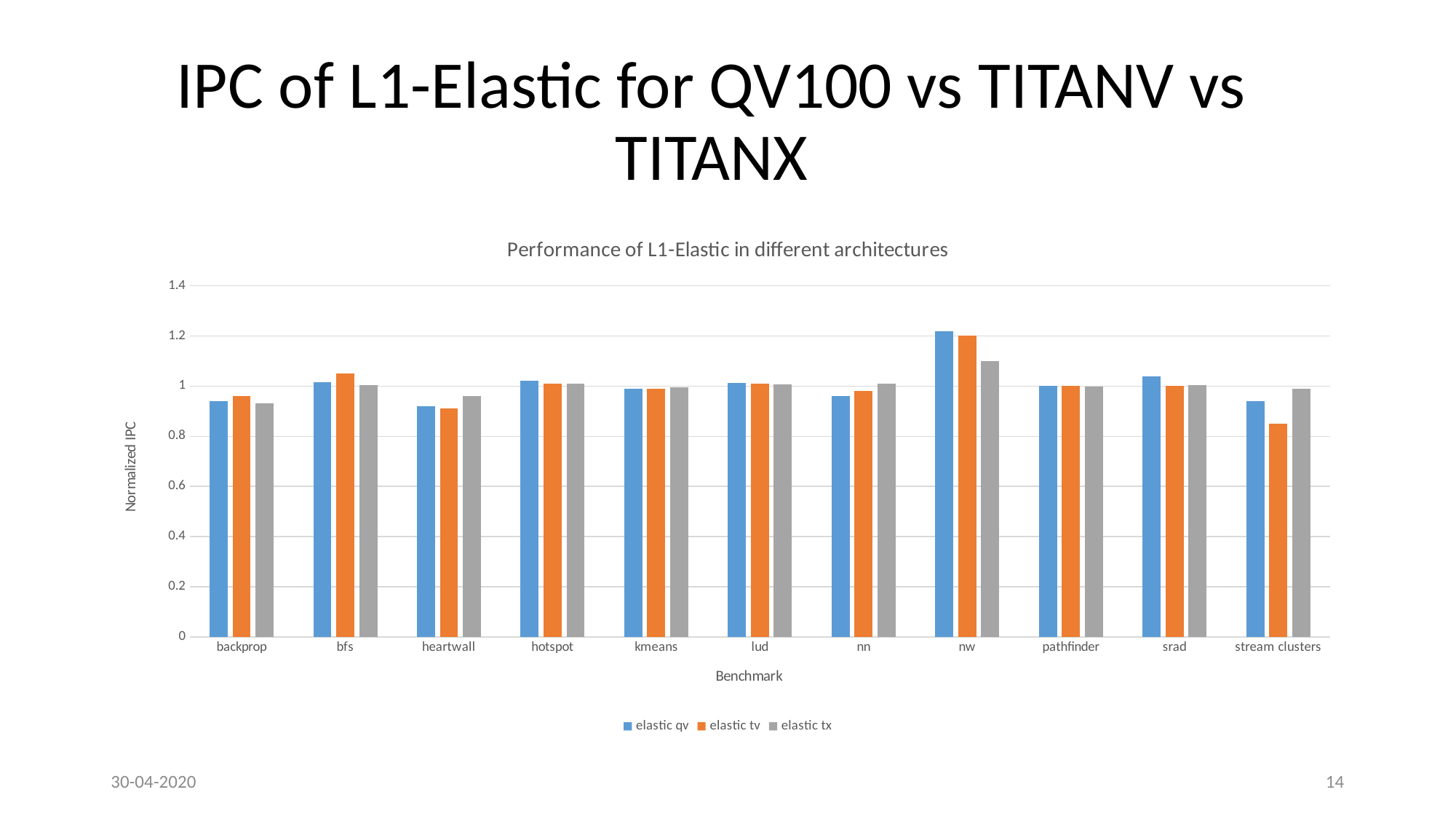

# IPC of L1-Elastic for QV100 vs TITANV vs TITANX

### Chart: Performance of L1-Elastic in different architectures

| Category | elastic qv | elastic tv | elastic tx |
|---|---|---|---|
| backprop | 0.94 | 0.96 | 0.93 |
| bfs | 1.015 | 1.05 | 1.005 |
| heartwall | 0.92 | 0.91 | 0.96 |
| hotspot | 1.02 | 1.01 | 1.01 |
| kmeans | 0.99 | 0.99 | 0.995 |
| lud | 1.014 | 1.01 | 1.008 |
| nn | 0.96 | 0.98 | 1.009 |
| nw | 1.22 | 1.2 | 1.1 |
| pathfinder | 1.001 | 1.0001 | 0.999 |
| srad | 1.04 | 1.002 | 1.003 |
| stream clusters | 0.94 | 0.85 | 0.99 |
30-04-2020
14